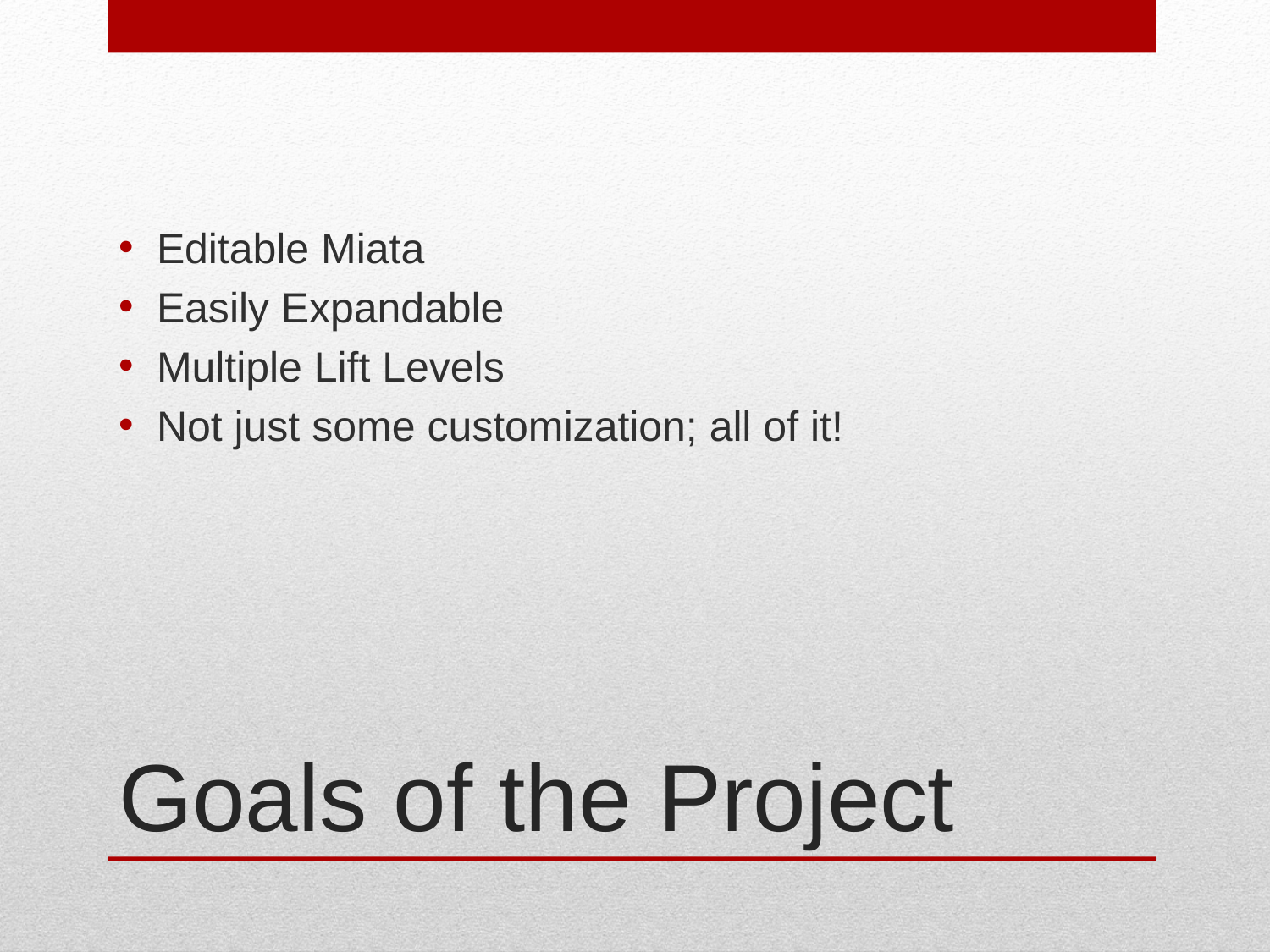

Editable Miata
Easily Expandable
Multiple Lift Levels
Not just some customization; all of it!

# Goals of the Project